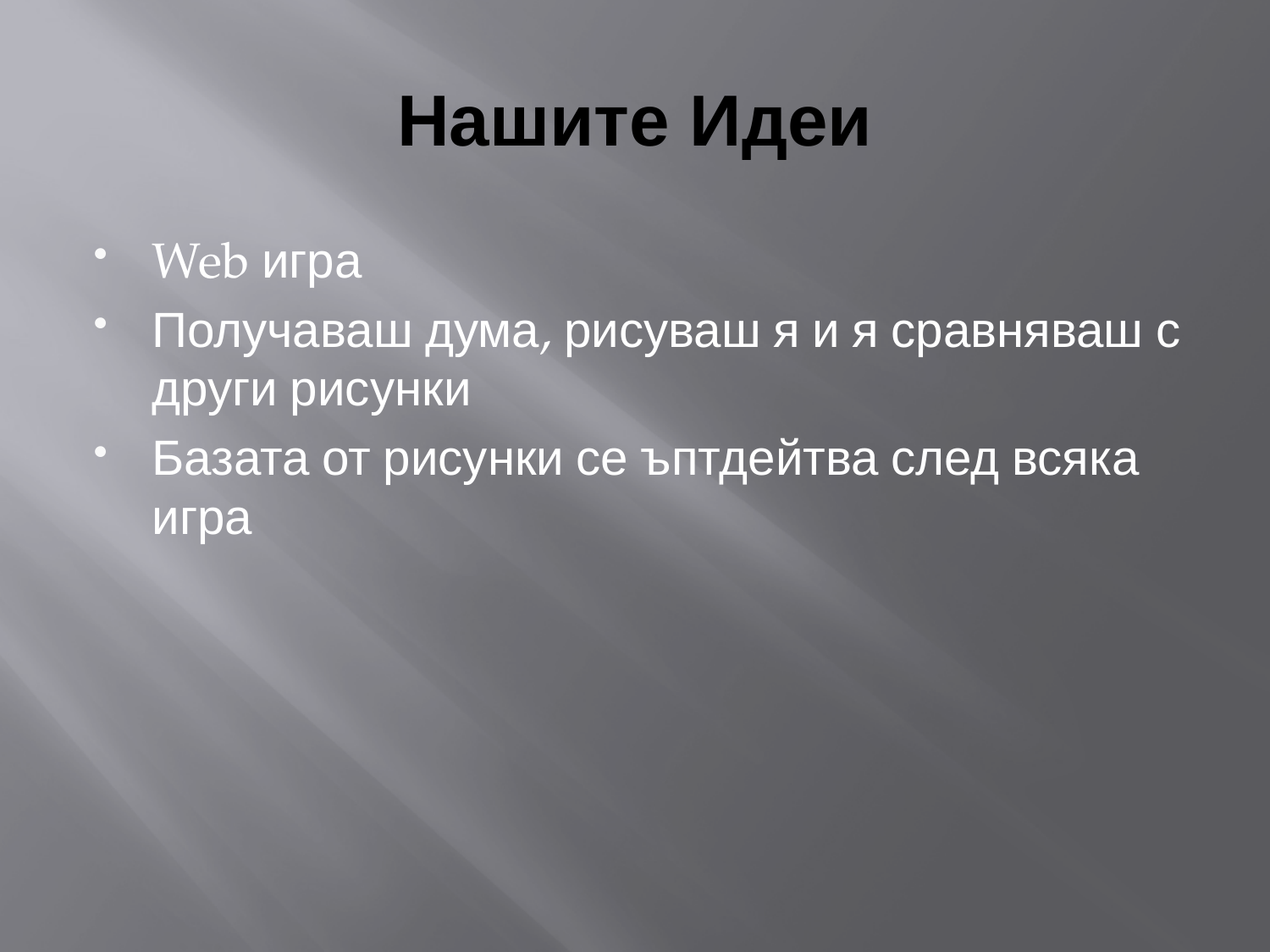

# Нашите Идеи
Web игра
Получаваш дума, рисуваш я и я сравняваш с други рисунки
Базата от рисунки се ъптдейтва след всяка игра